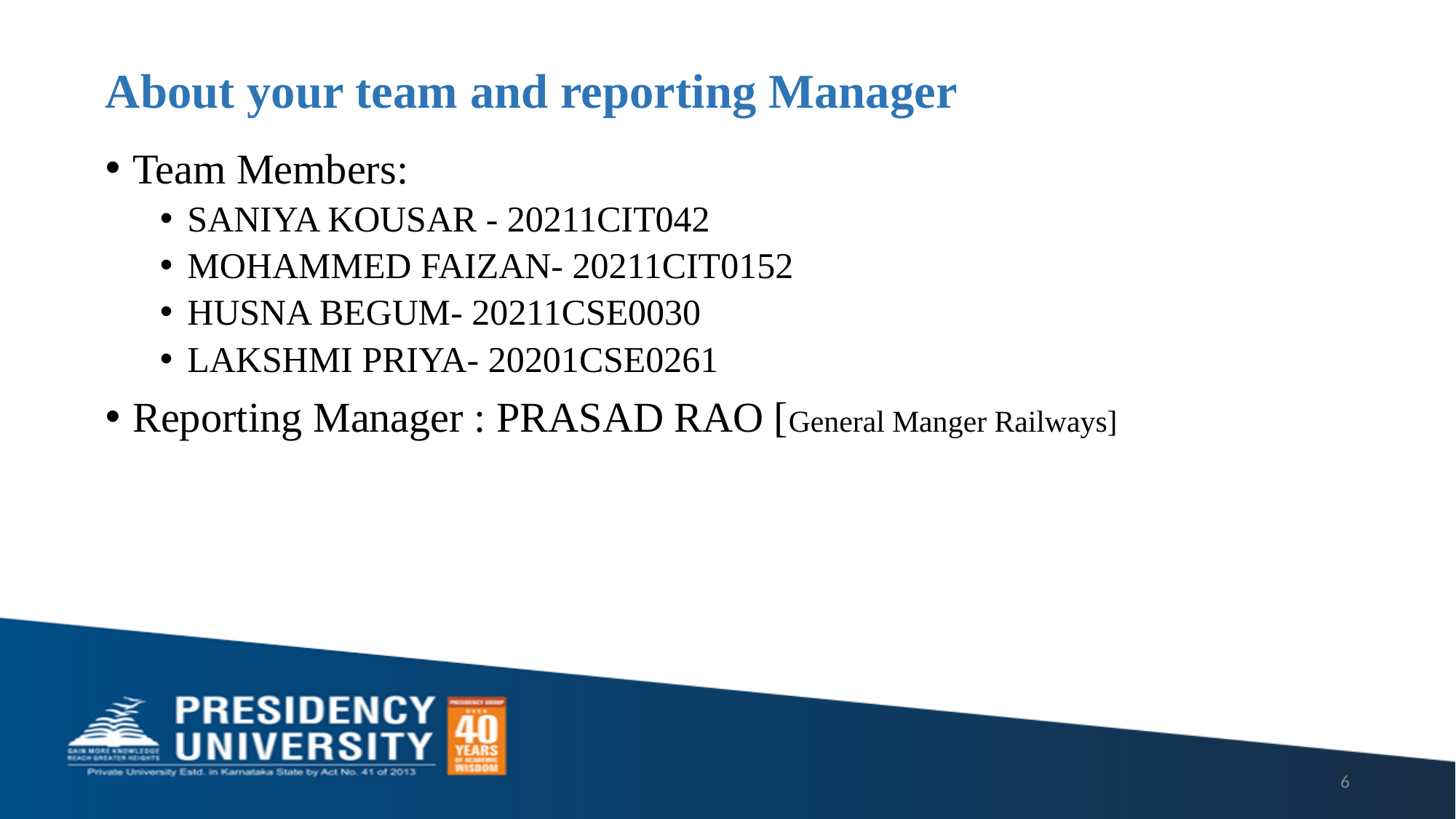

# About your team and reporting Manager
Team Members:
SANIYA KOUSAR - 20211CIT042
MOHAMMED FAIZAN- 20211CIT0152
HUSNA BEGUM- 20211CSE0030
LAKSHMI PRIYA- 20201CSE0261
Reporting Manager : PRASAD RAO [General Manger Railways]
6